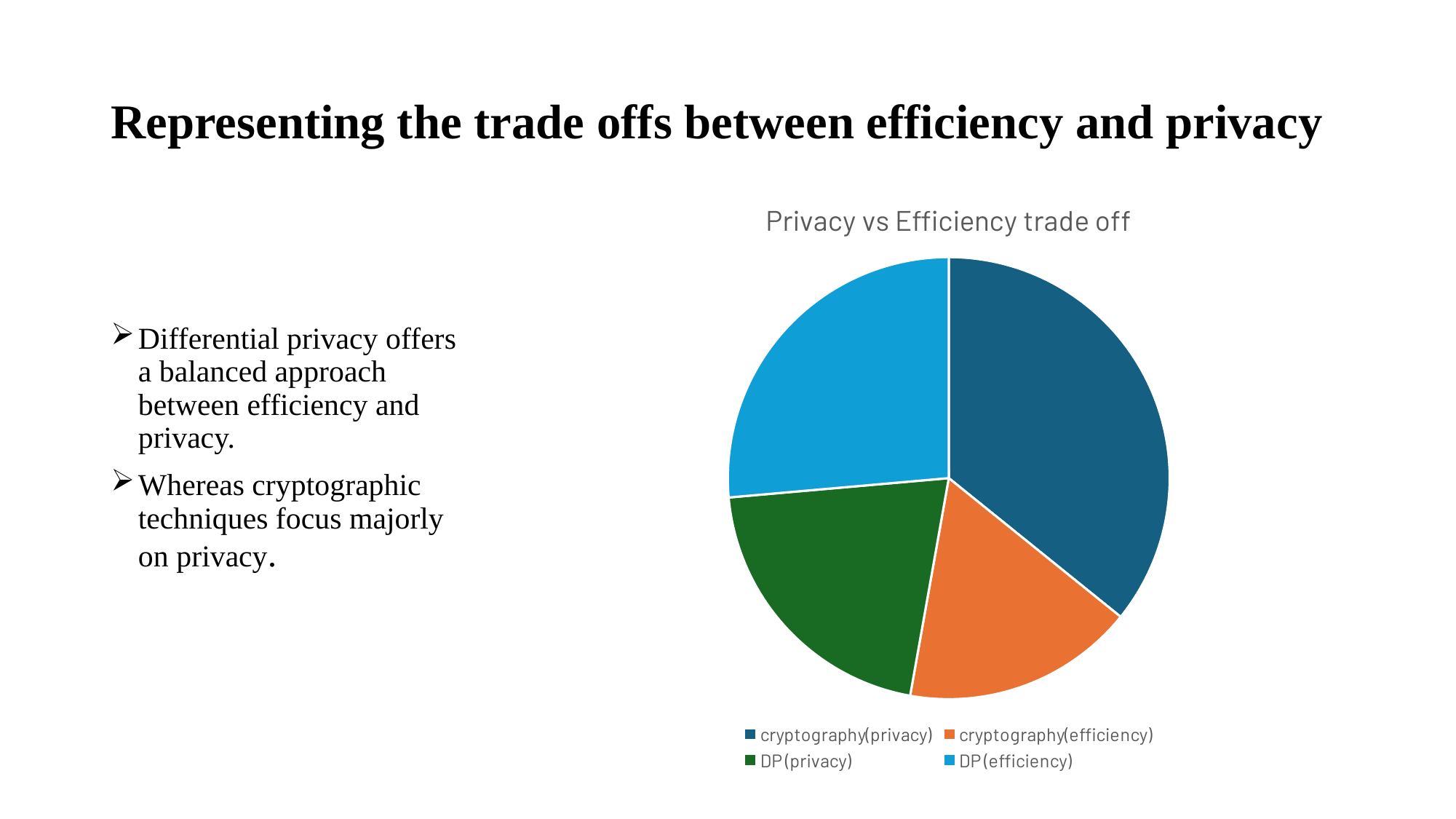

# Representing the trade offs between efficiency and privacy

### Chart:

| Category | Privacy vs Efficiency trade off |
|---|---|
| cryptography(privacy) | 0.358 |
| cryptography(efficiency) | 0.17 |
| DP (privacy) | 0.208 |
| DP (efficiency) | 0.264 |

Differential privacy offers a balanced approach between efficiency and privacy.
Whereas cryptographic techniques focus majorly on privacy.